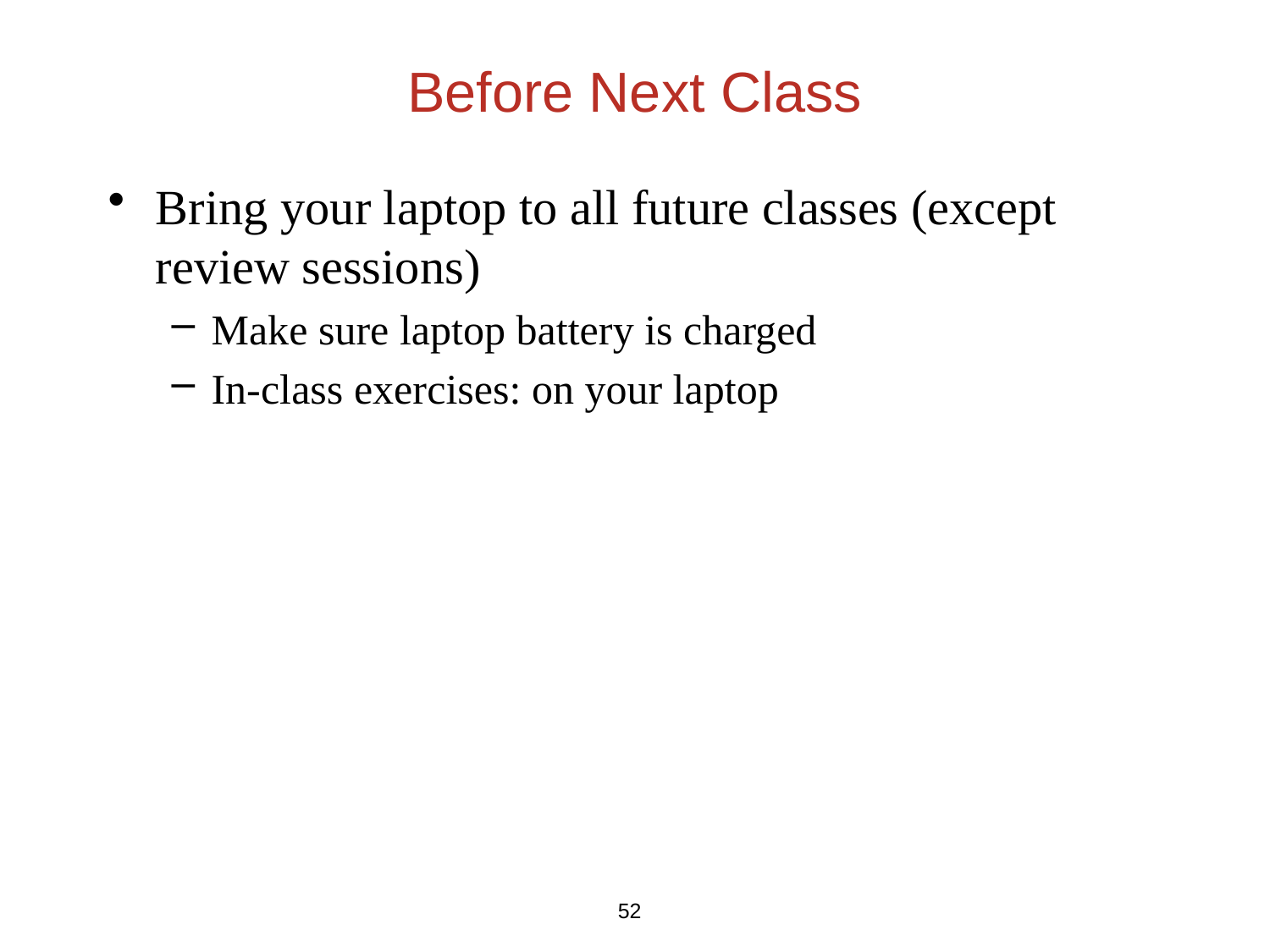

# Before Next Class
Bring your laptop to all future classes (except review sessions)
Make sure laptop battery is charged
In-class exercises: on your laptop
52